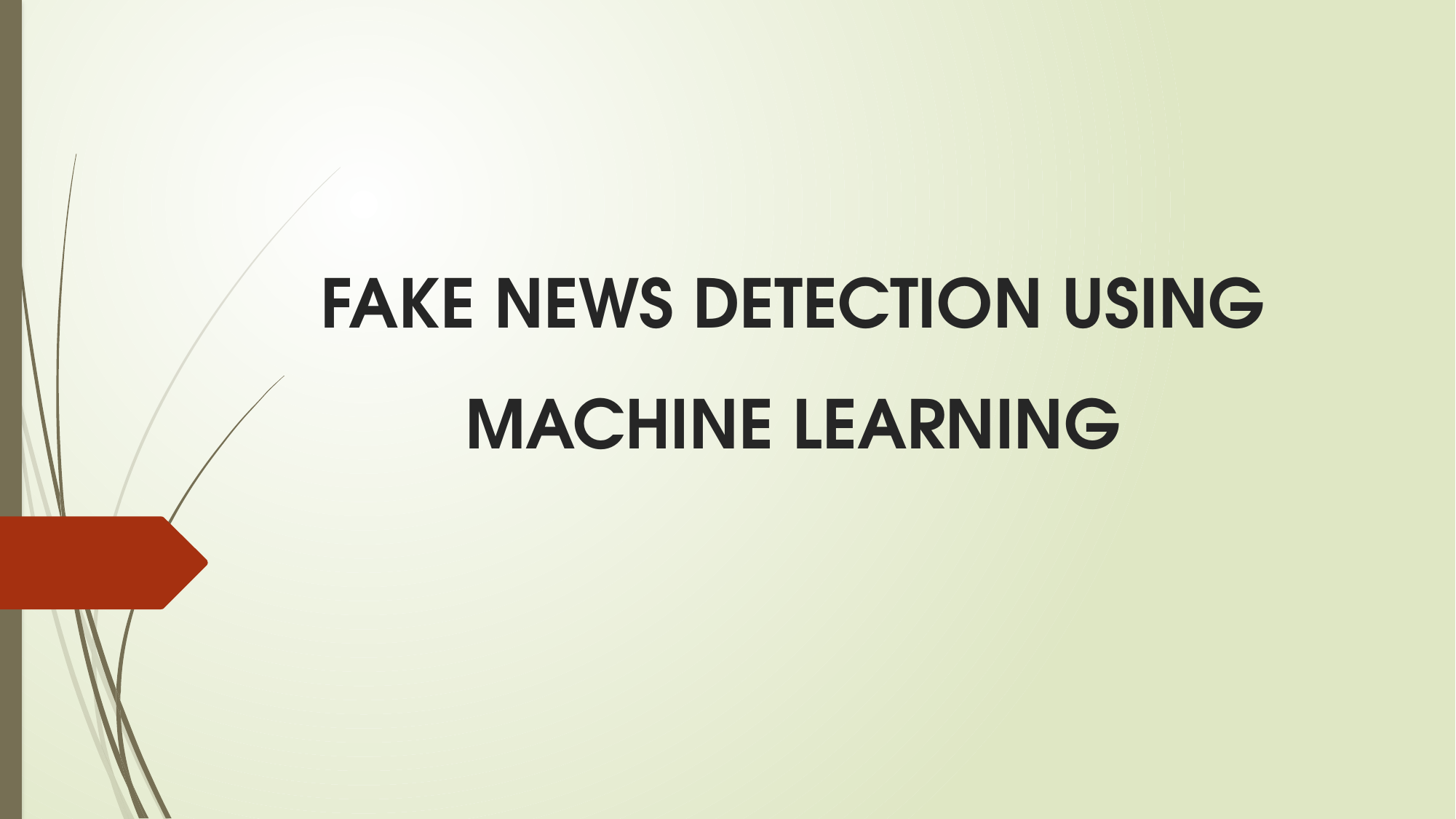

# FAKE NEWS DETECTION USING MACHINE LEARNING